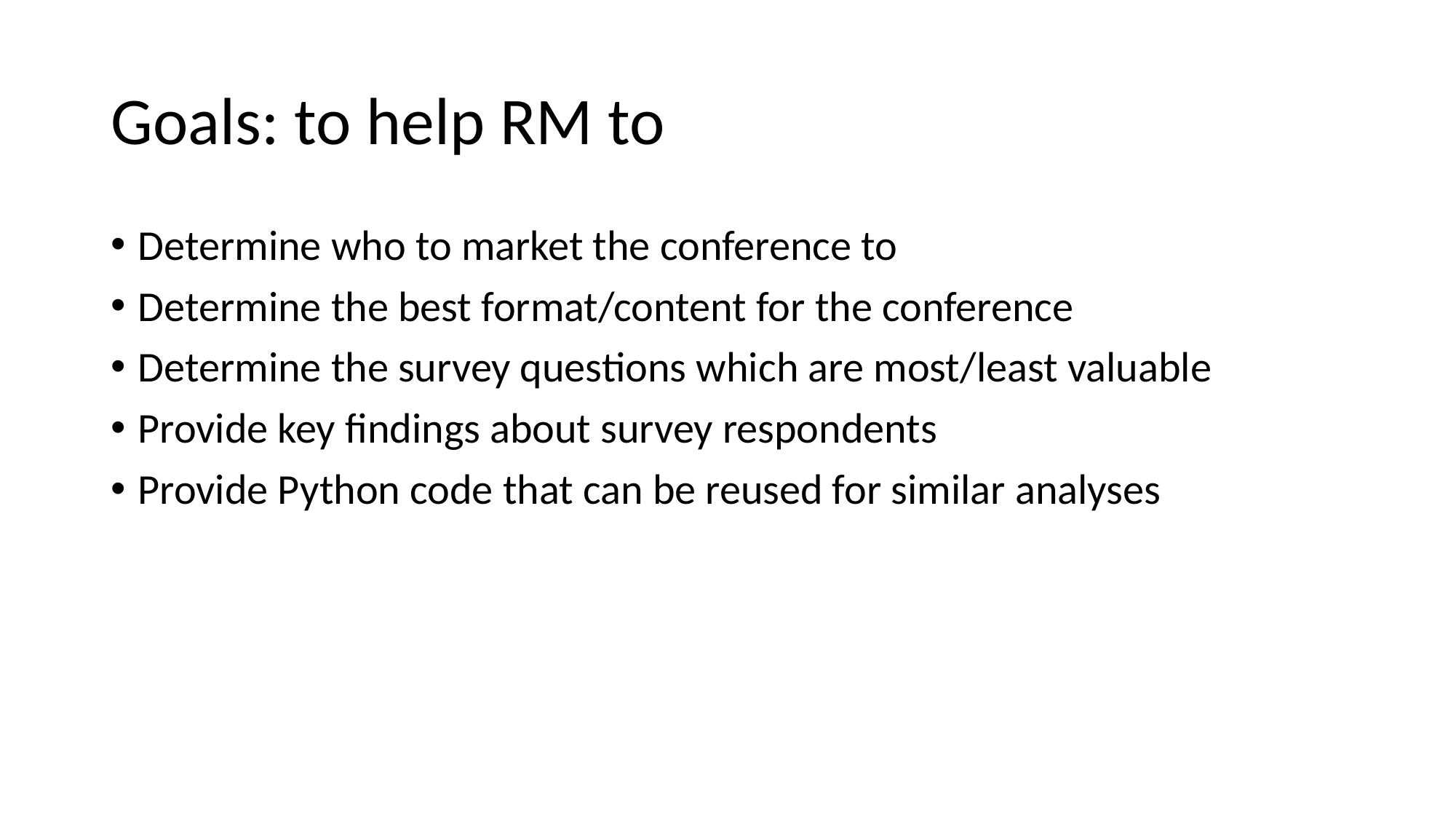

# Goals: to help RM to
Determine who to market the conference to
Determine the best format/content for the conference
Determine the survey questions which are most/least valuable
Provide key findings about survey respondents
Provide Python code that can be reused for similar analyses